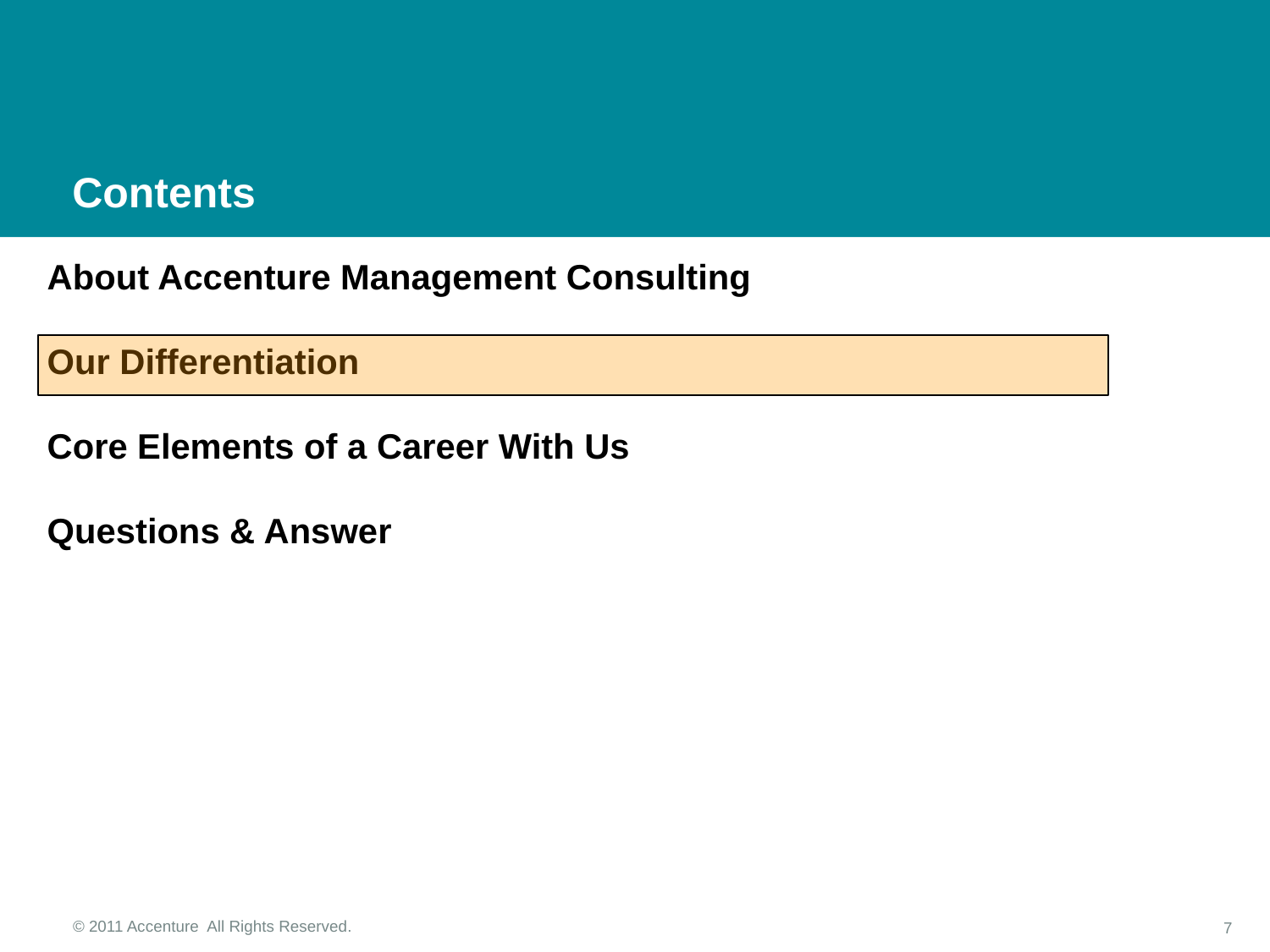

# Contents
About Accenture Management Consulting
Our Differentiation
Core Elements of a Career With Us
Questions & Answer

© 2011 Accenture  All Rights Reserved.
7